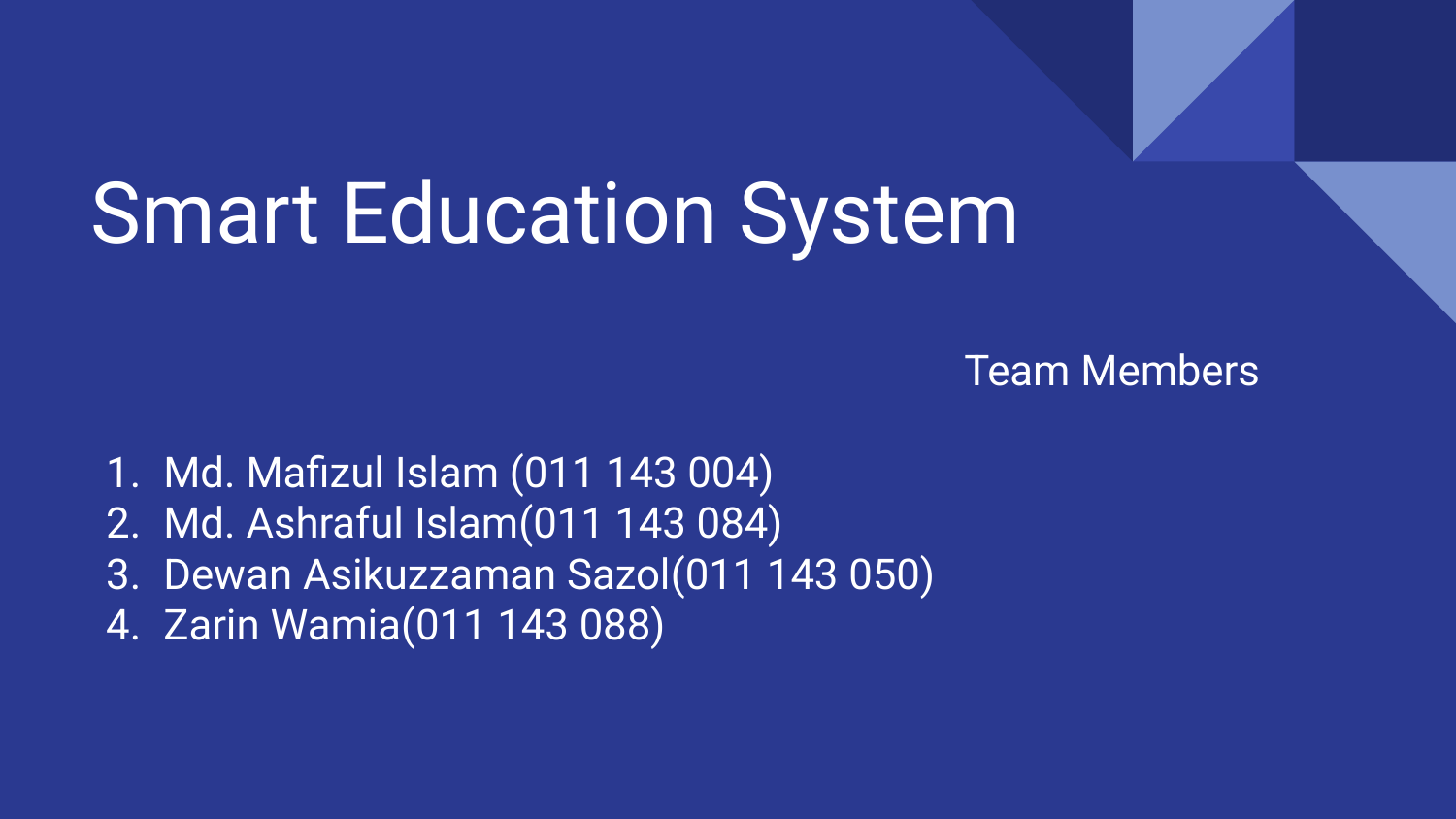

# Smart Education System
 						Team Members

Md. Mafizul Islam (011 143 004)
Md. Ashraful Islam(011 143 084)
Dewan Asikuzzaman Sazol(011 143 050)
Zarin Wamia(011 143 088)